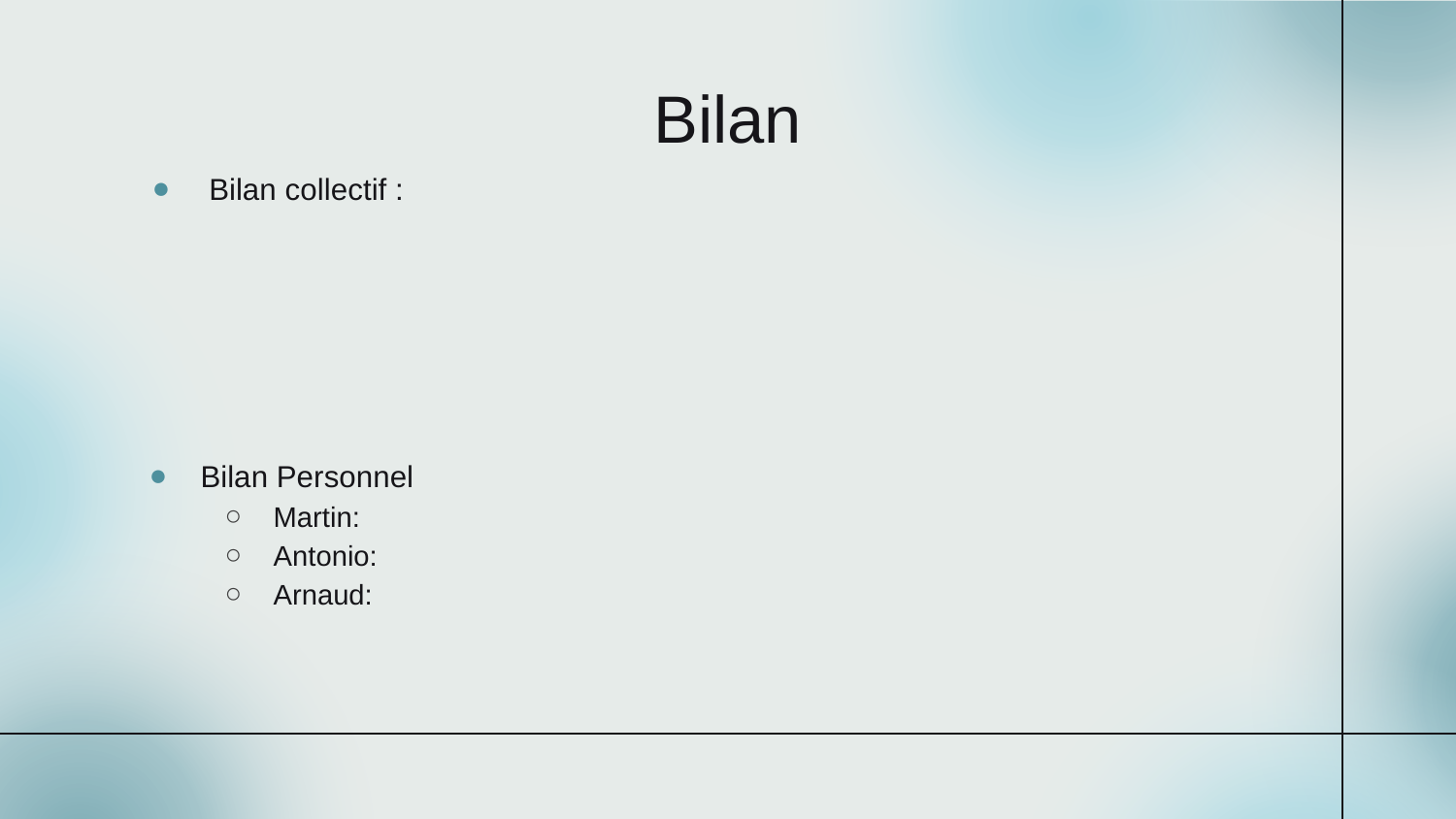

# Bilan
 Bilan collectif :
Bilan Personnel
Martin:
Antonio:
Arnaud: